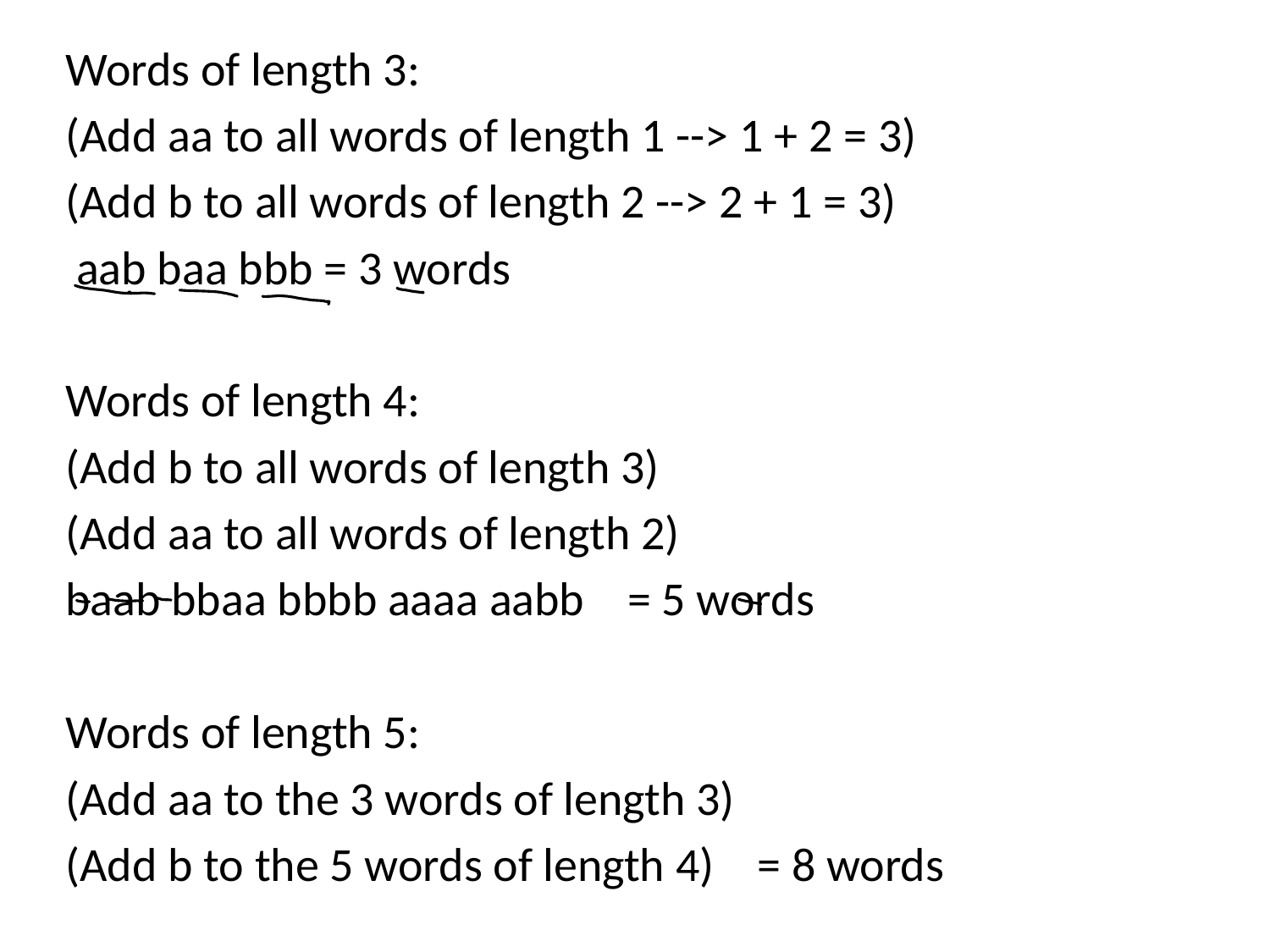

Words of length 3:
(Add aa to all words of length 1 --> 1 + 2 = 3)
(Add b to all words of length 2 --> 2 + 1 = 3)
 aab baa bbb = 3 words

Words of length 4:
(Add b to all words of length 3)
(Add aa to all words of length 2)
baab bbaa bbbb aaaa aabb    = 5 words

Words of length 5:
(Add aa to the 3 words of length 3)
(Add b to the 5 words of length 4)    = 8 words